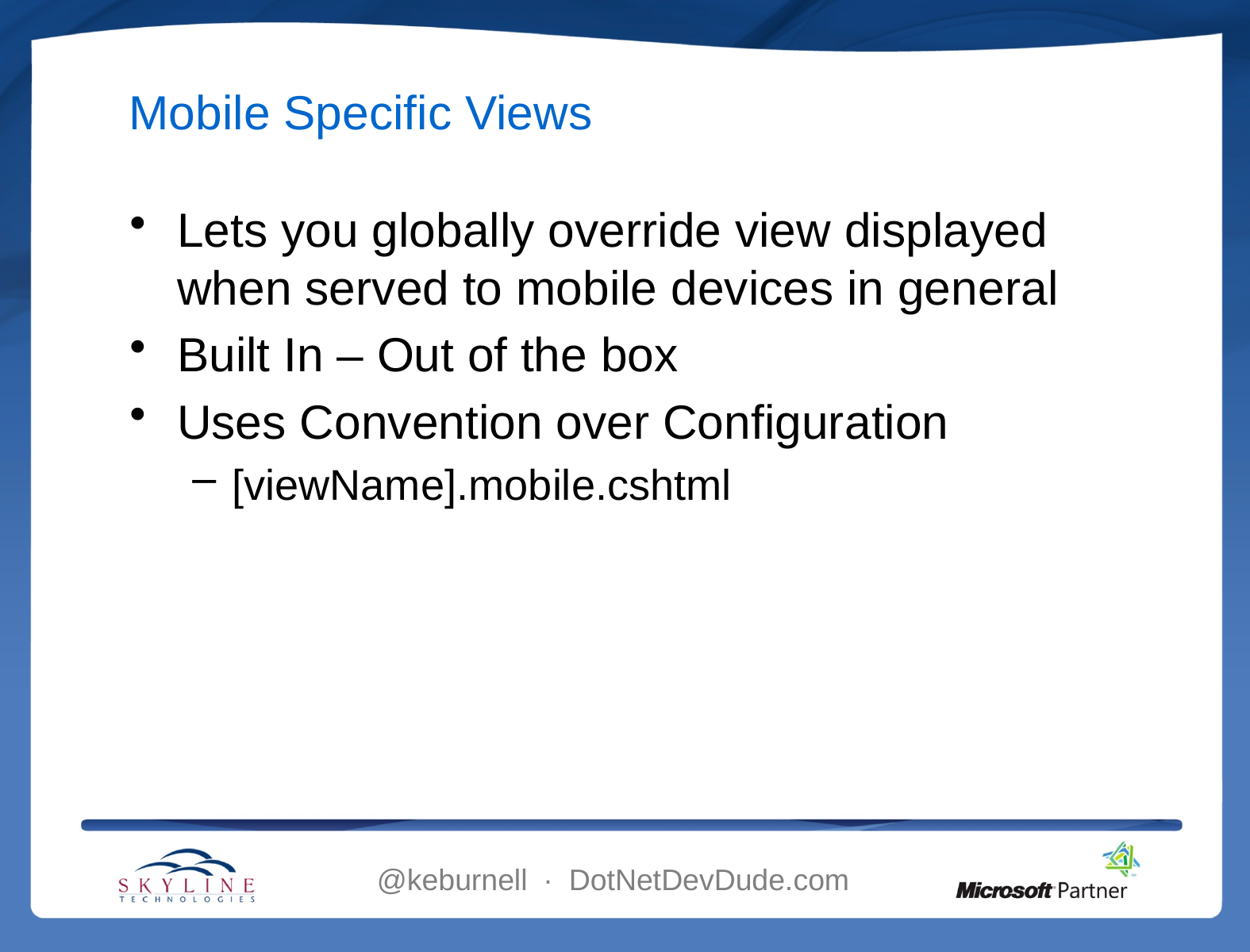

# Mobile Specific Views
Lets you globally override view displayed when served to mobile devices in general
Built In – Out of the box
Uses Convention over Configuration
[viewName].mobile.cshtml
@keburnell  ∙  DotNetDevDude.com